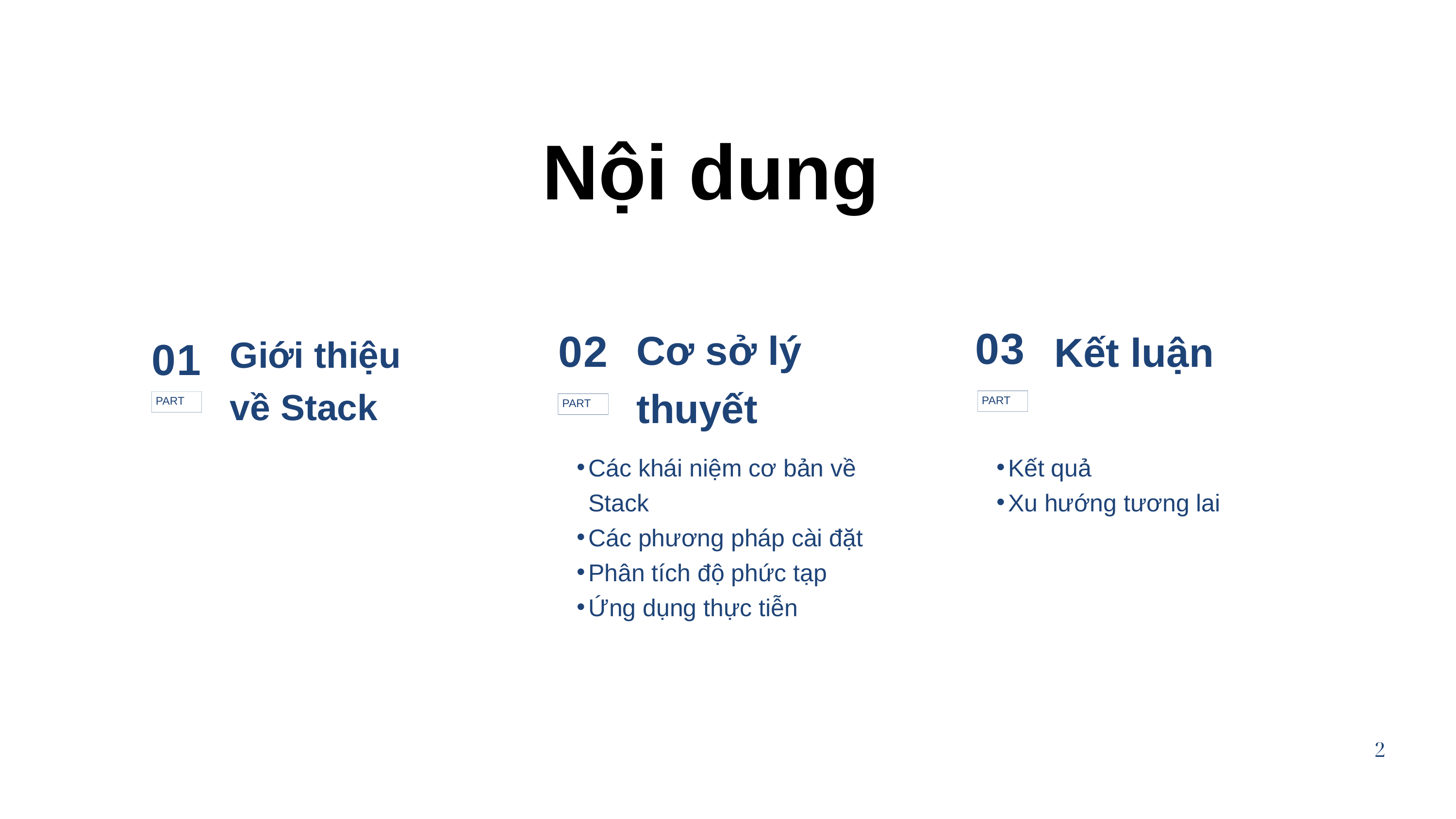

Nội dung
Cơ sở lý thuyết
Kết luận
03
Giới thiệu về Stack
02
01
PART

PART

PART

Các khái niệm cơ bản về Stack
Các phương pháp cài đặt
Phân tích độ phức tạp
Ứng dụng thực tiễn
Kết quả
Xu hướng tương lai
2